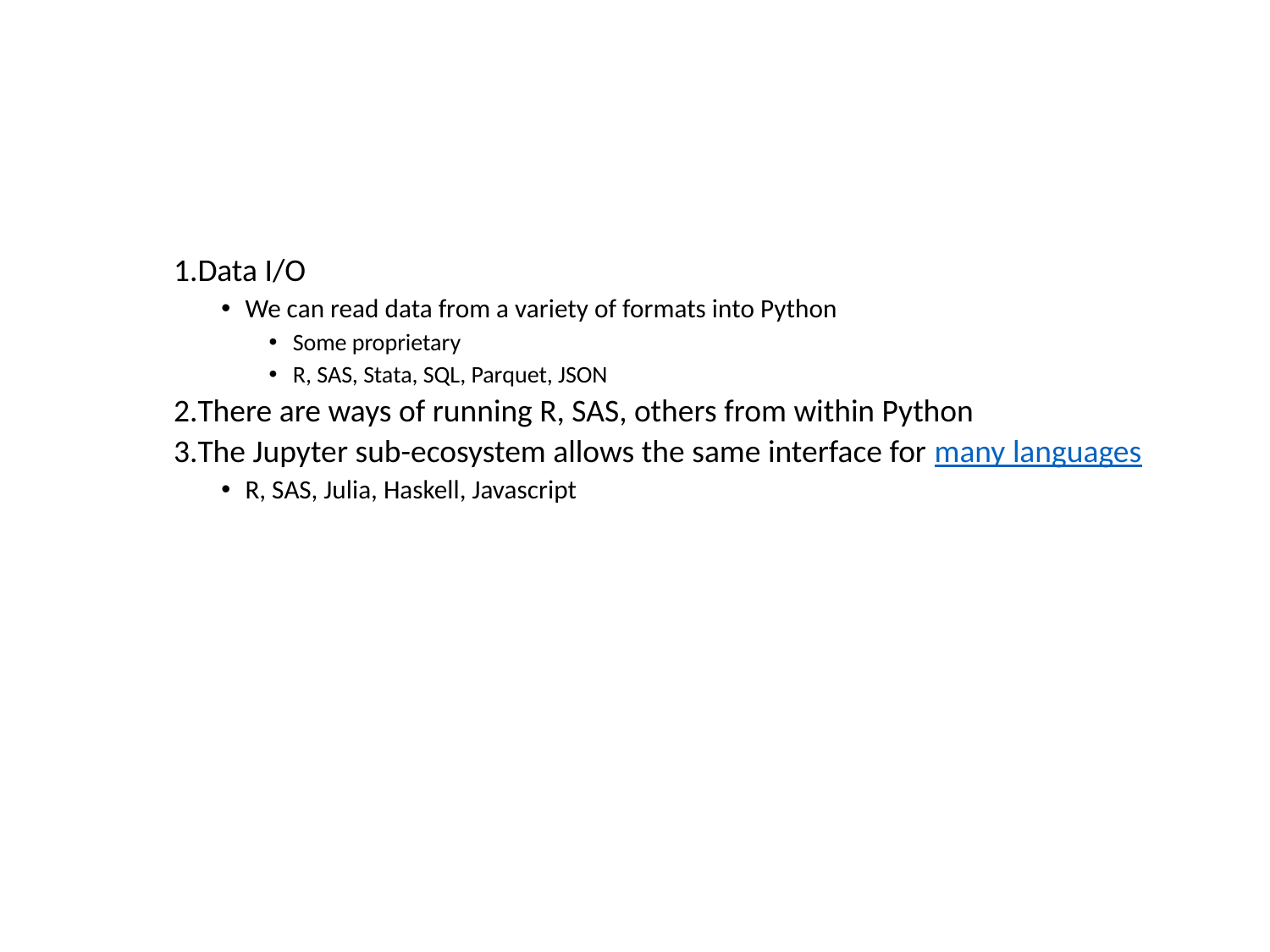

Data I/O
We can read data from a variety of formats into Python
Some proprietary
R, SAS, Stata, SQL, Parquet, JSON
There are ways of running R, SAS, others from within Python
The Jupyter sub-ecosystem allows the same interface for many languages
R, SAS, Julia, Haskell, Javascript